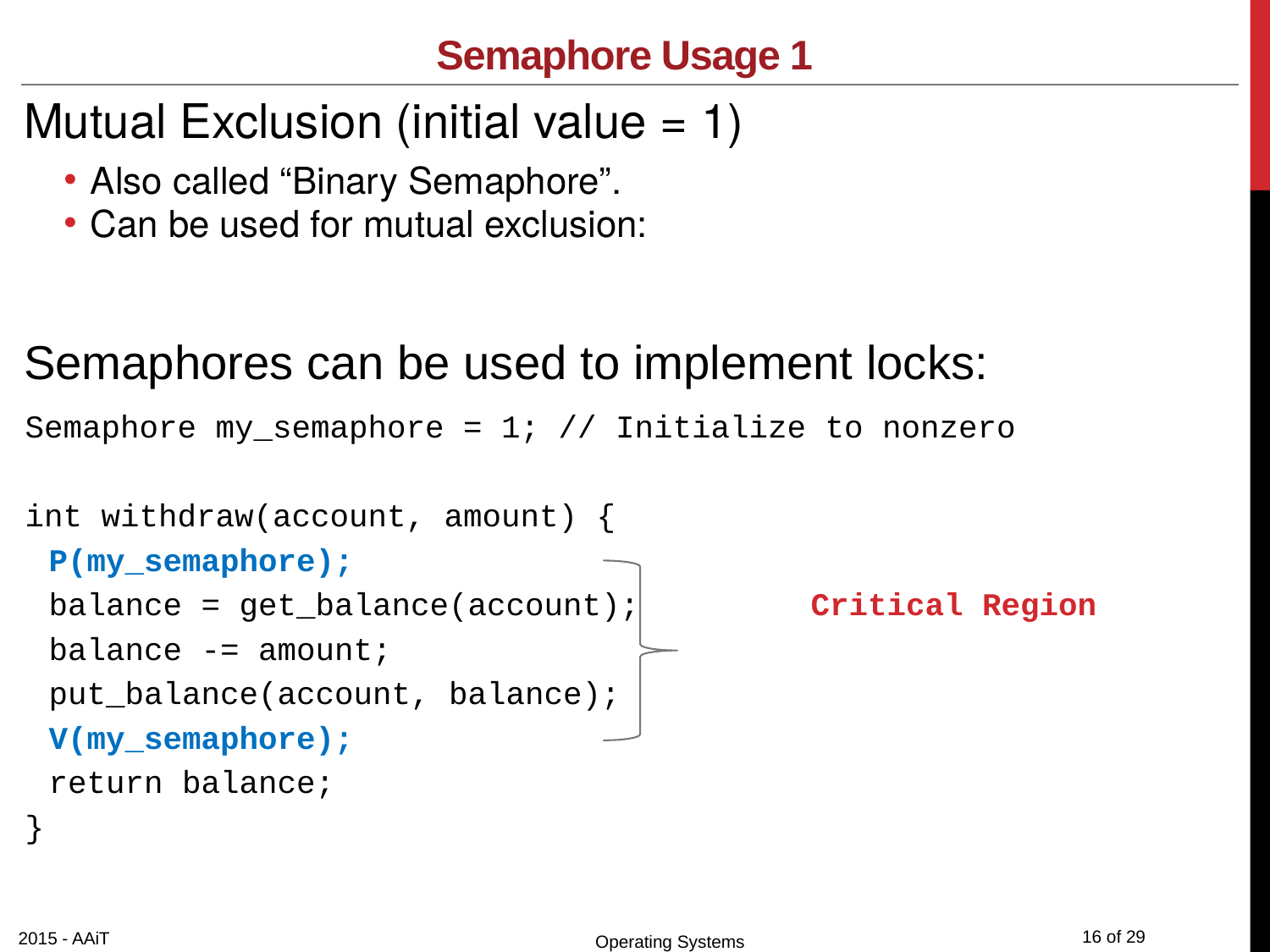

# Semaphore Usage 1
Mutual Exclusion (initial value = 1)
Also called “Binary Semaphore”.
Can be used for mutual exclusion:

Semaphores can be used to implement locks:
Semaphore my_semaphore = 1; // Initialize to nonzero

int withdraw(account, amount) {
P(my_semaphore);
balance = get_balance(account);		Critical Region
balance -= amount;
put_balance(account, balance);
V(my_semaphore);
return balance;
}

2015 - AAiT
Operating Systems
16 of 29